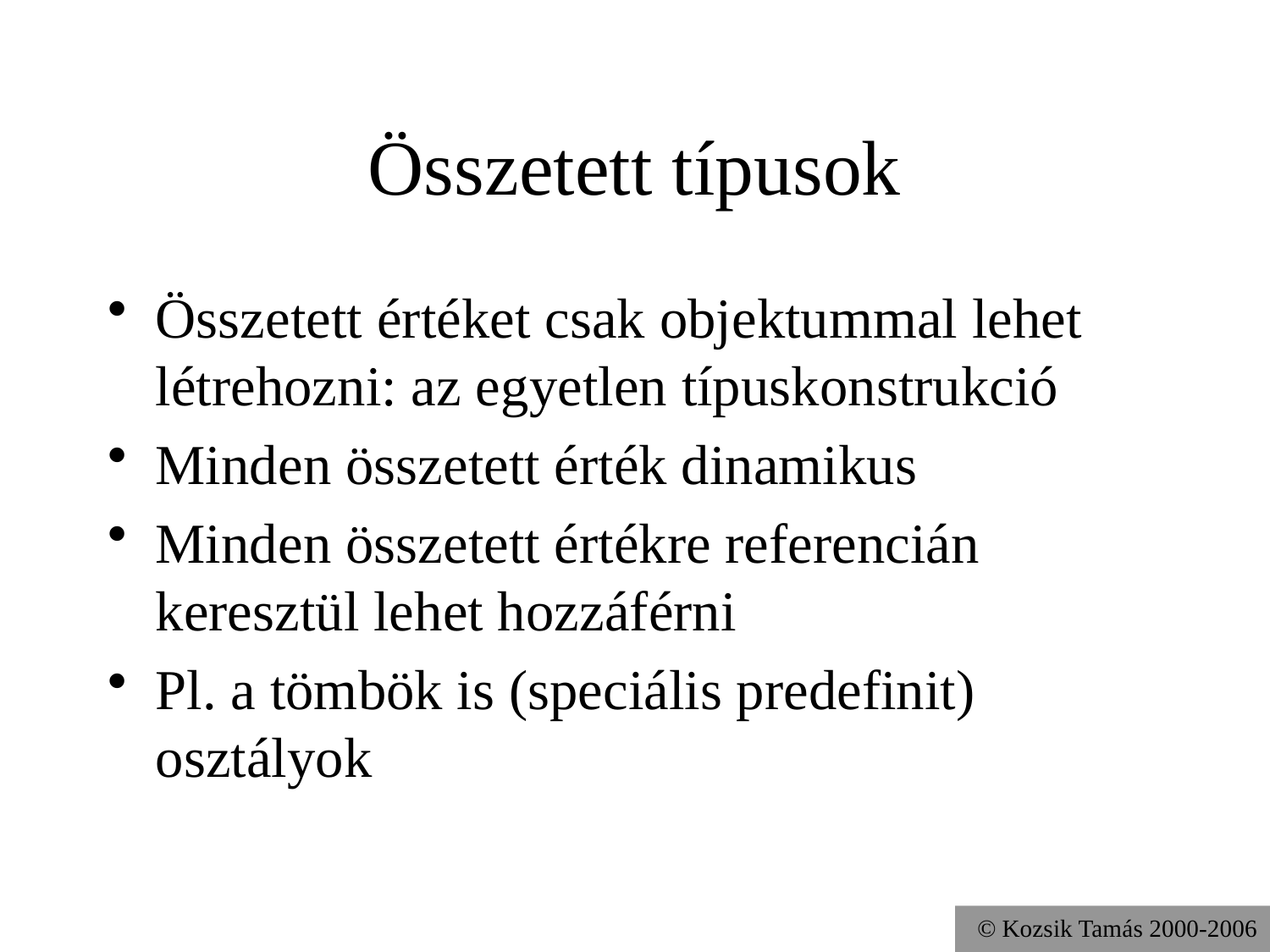

# Összetett típusok
Összetett értéket csak objektummal lehet létrehozni: az egyetlen típuskonstrukció
Minden összetett érték dinamikus
Minden összetett értékre referencián keresztül lehet hozzáférni
Pl. a tömbök is (speciális predefinit) osztályok
© Kozsik Tamás 2000-2006